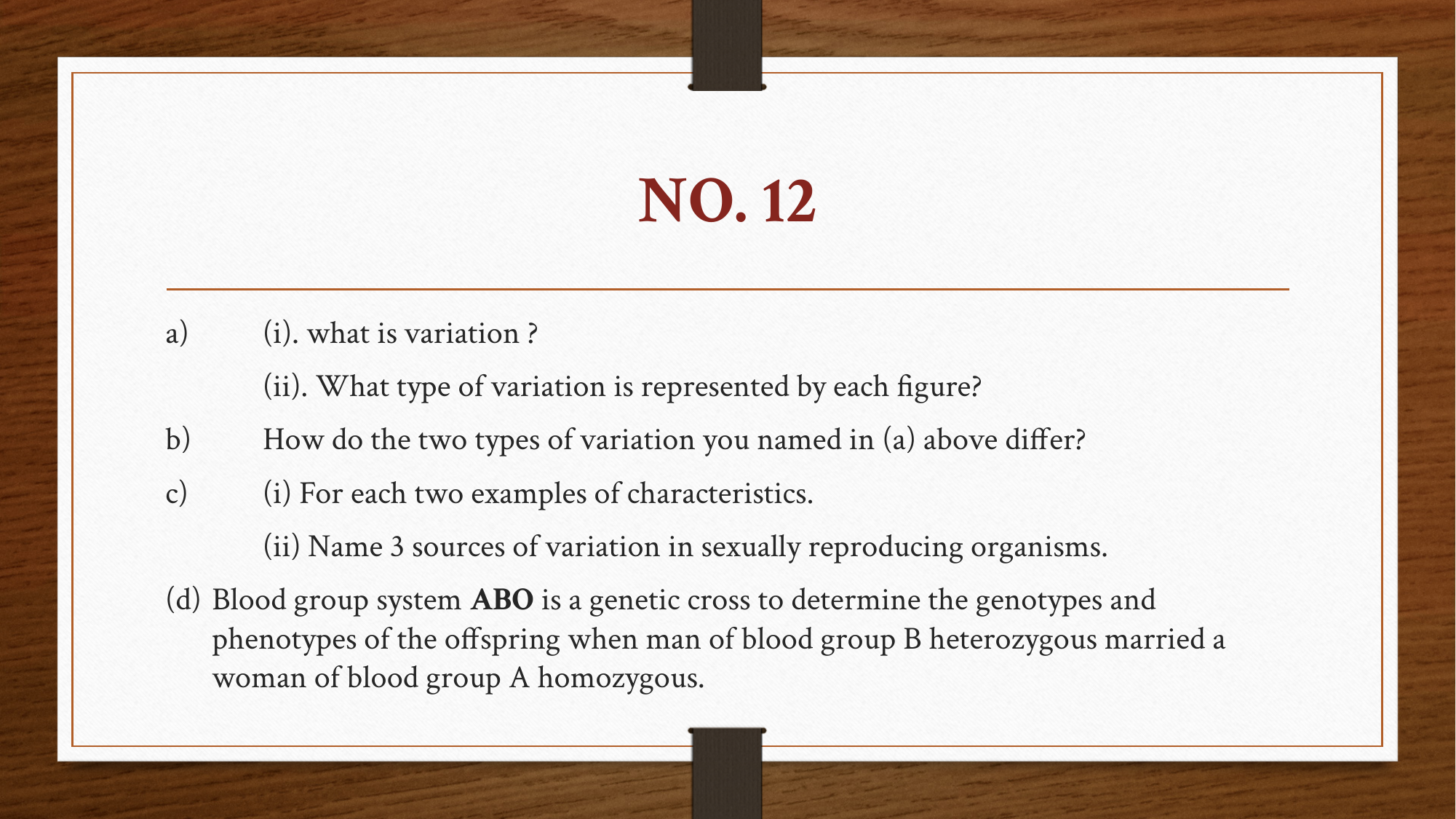

# NO. 12
a)	(i). what is variation ?
	(ii). What type of variation is represented by each figure?
b) 	How do the two types of variation you named in (a) above differ?
c)	(i) For each two examples of characteristics.
	(ii) Name 3 sources of variation in sexually reproducing organisms.
(d) 	Blood group system ABO is a genetic cross to determine the genotypes and phenotypes of the offspring when man of blood group B heterozygous married a woman of blood group A homozygous.